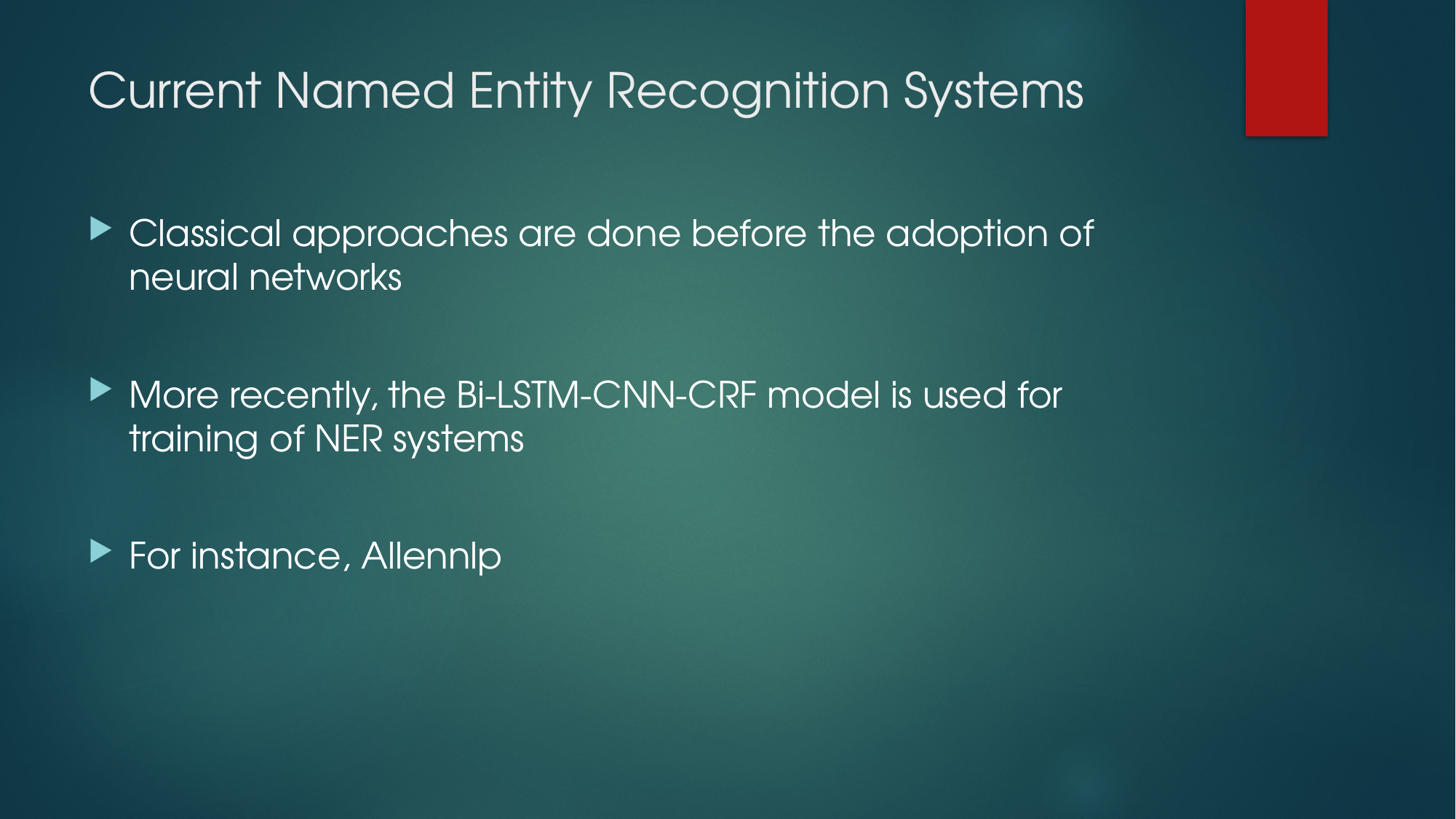

# Current Named Entity Recognition Systems
Classical approaches are done before the adoption of neural networks

More recently, the Bi-LSTM-CNN-CRF model is used for training of NER systems

For instance, Allennlp